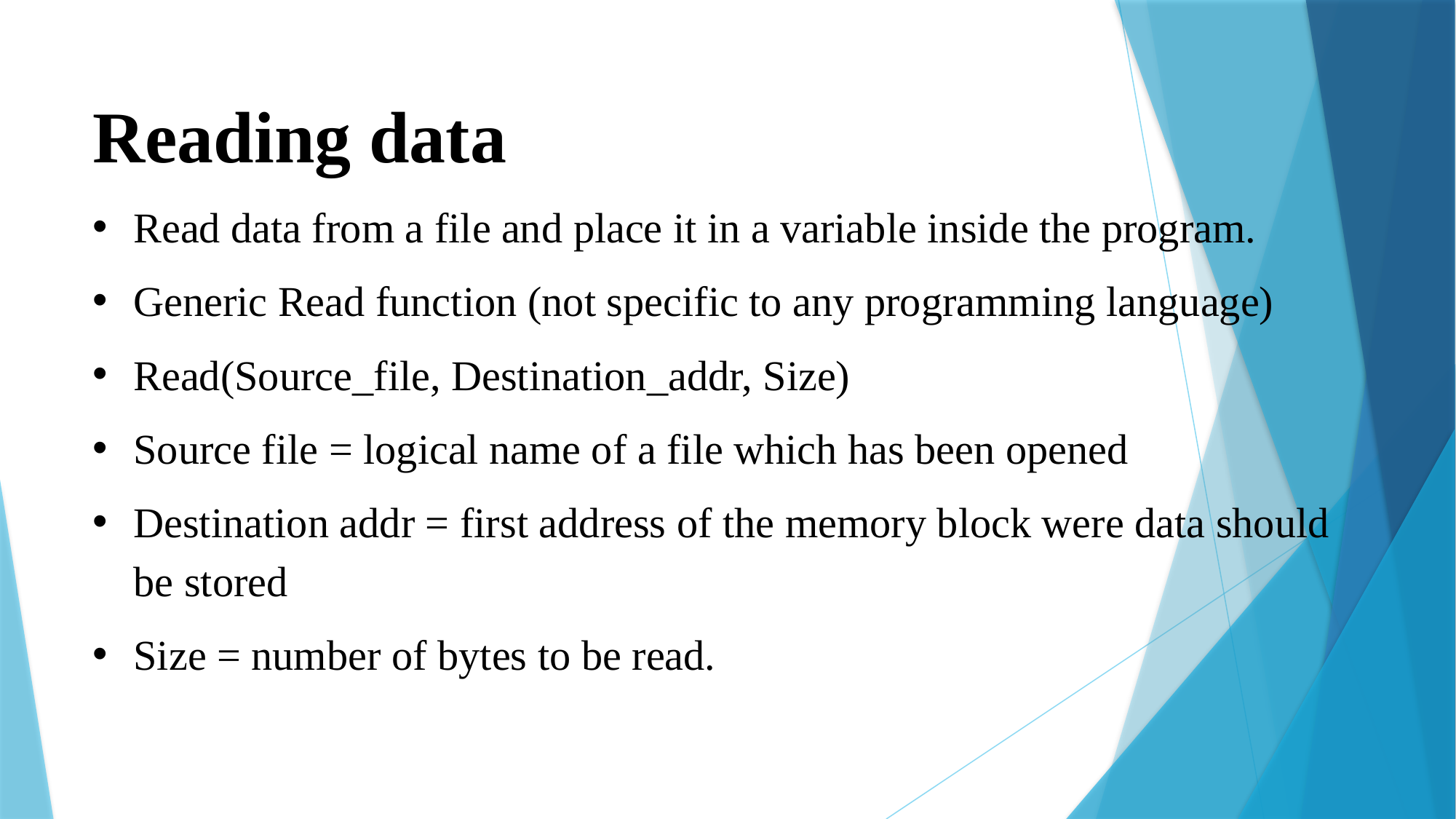

Reading data
Read data from a file and place it in a variable inside the program.
Generic Read function (not specific to any programming language)
Read(Source_file, Destination_addr, Size)
Source file = logical name of a file which has been opened
Destination addr = first address of the memory block were data should be stored
Size = number of bytes to be read.